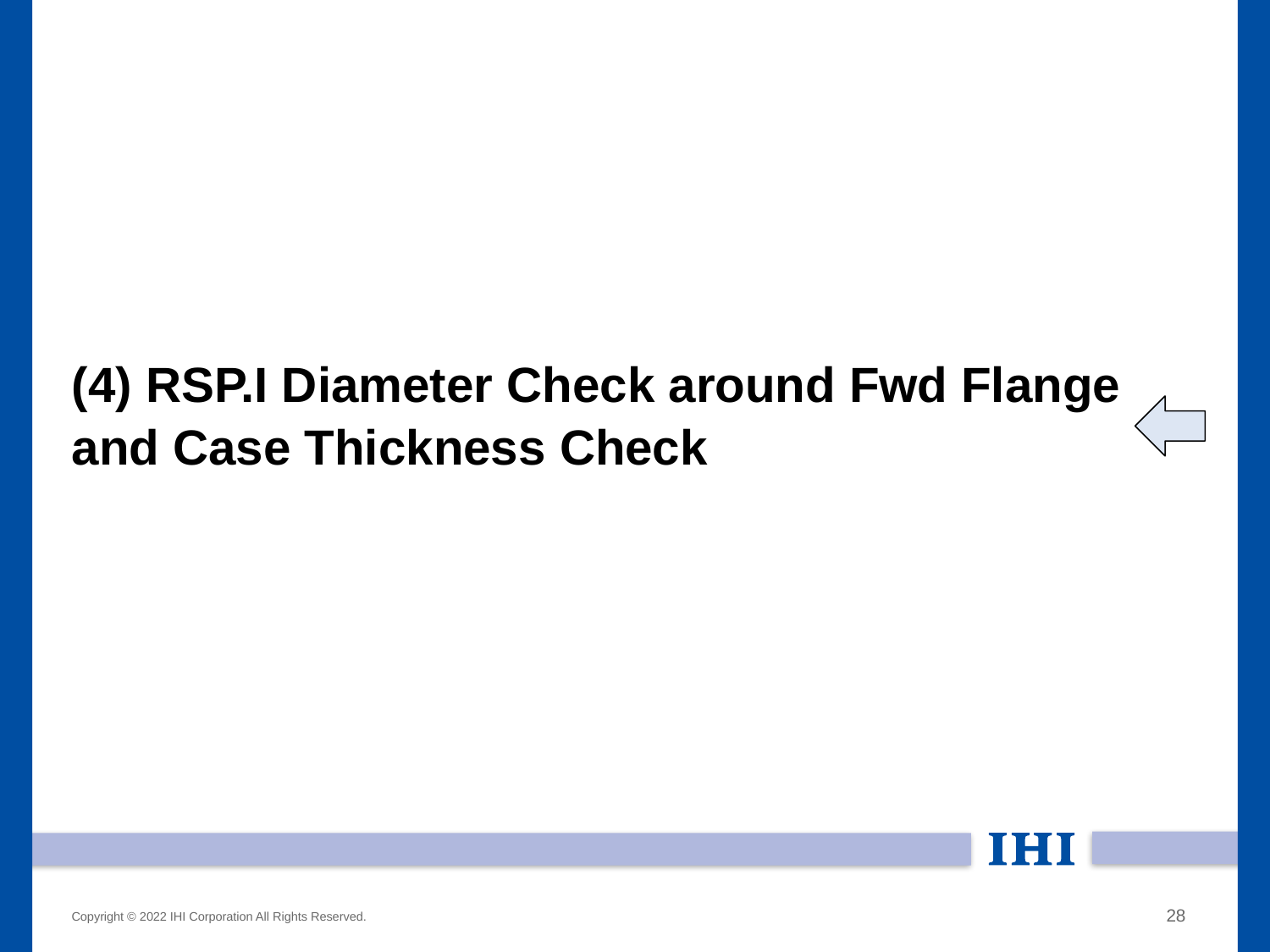

# (4) RSP.I Diameter Check around Fwd Flange and Case Thickness Check

Copyright © 2022 IHI Corporation All Rights Reserved.
28